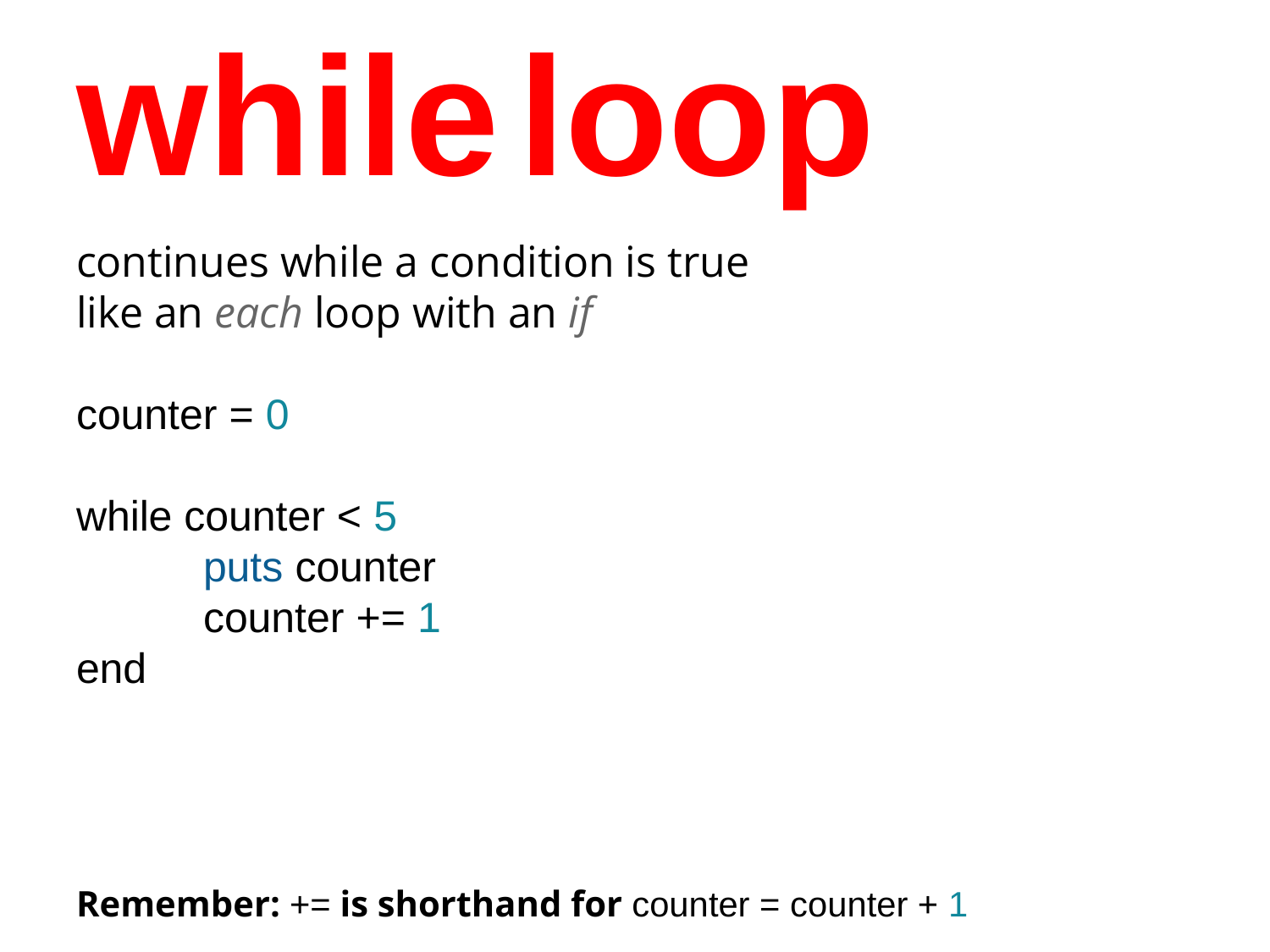

# while loop
continues while a condition is true
like an each loop with an if

counter = 0

while counter < 5
	puts counter
	counter += 1
end

Remember: += is shorthand for counter = counter + 1